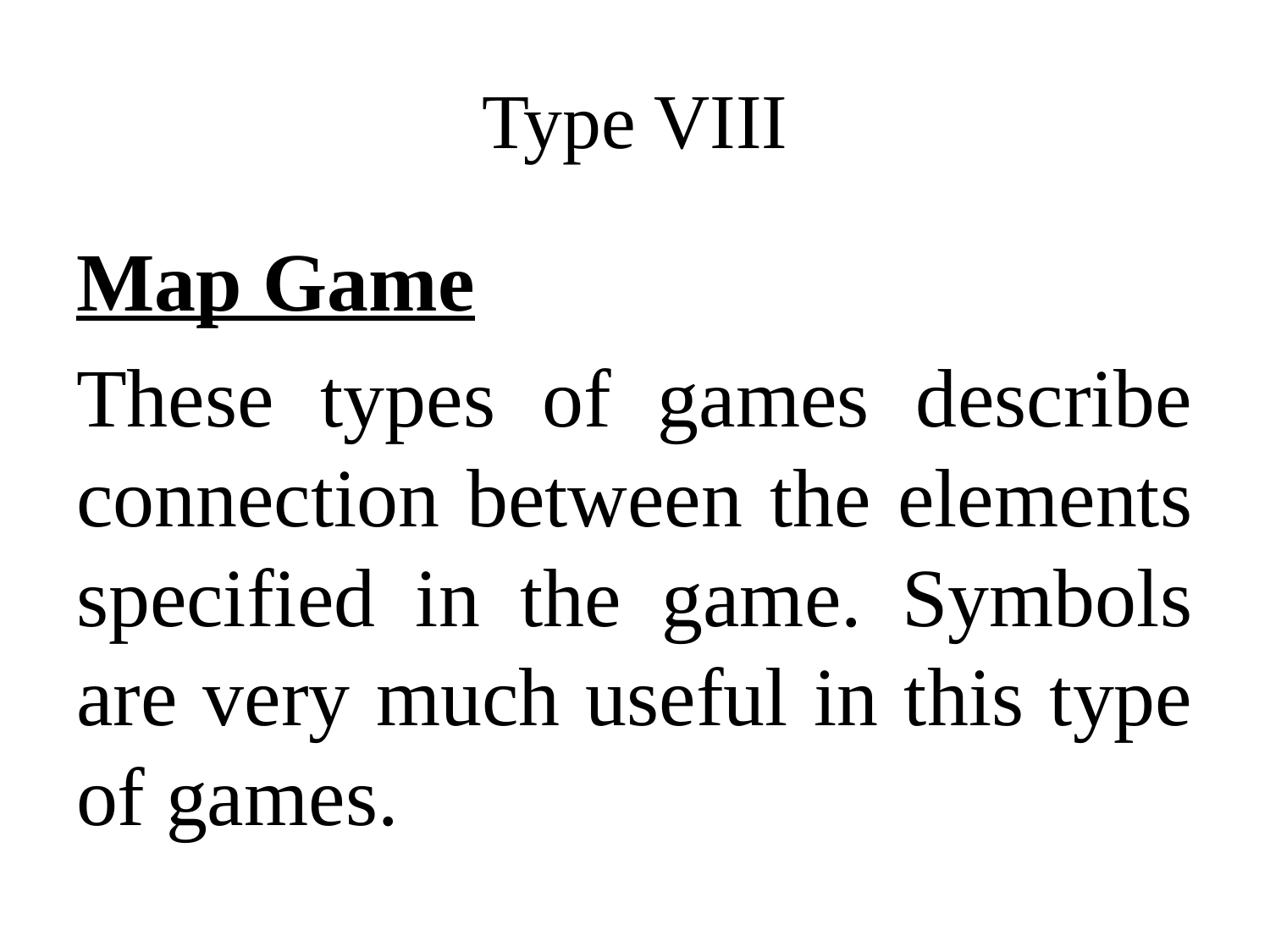

# Type VIII
Map Game
These types of games describe connection between the elements specified in the game. Symbols are very much useful in this type of games.